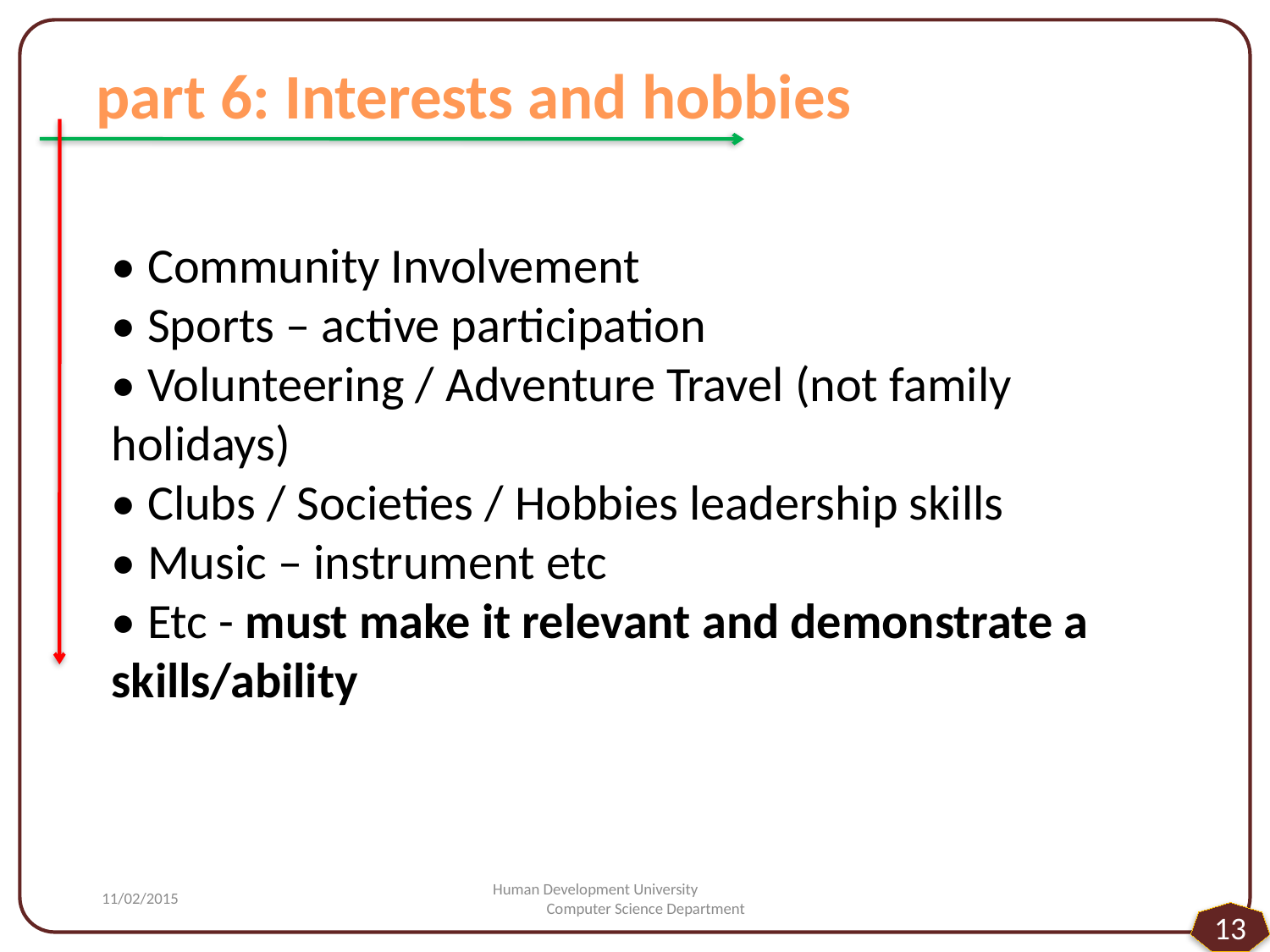

part 6: Interests and hobbies

• Community Involvement
• Sports – active participation
• Volunteering / Adventure Travel (not family holidays)
• Clubs / Societies / Hobbies leadership skills
• Music – instrument etc
• Etc - must make it relevant and demonstrate a skills/ability

#

11/02/2015
Human Development University                              Computer Science Department
13